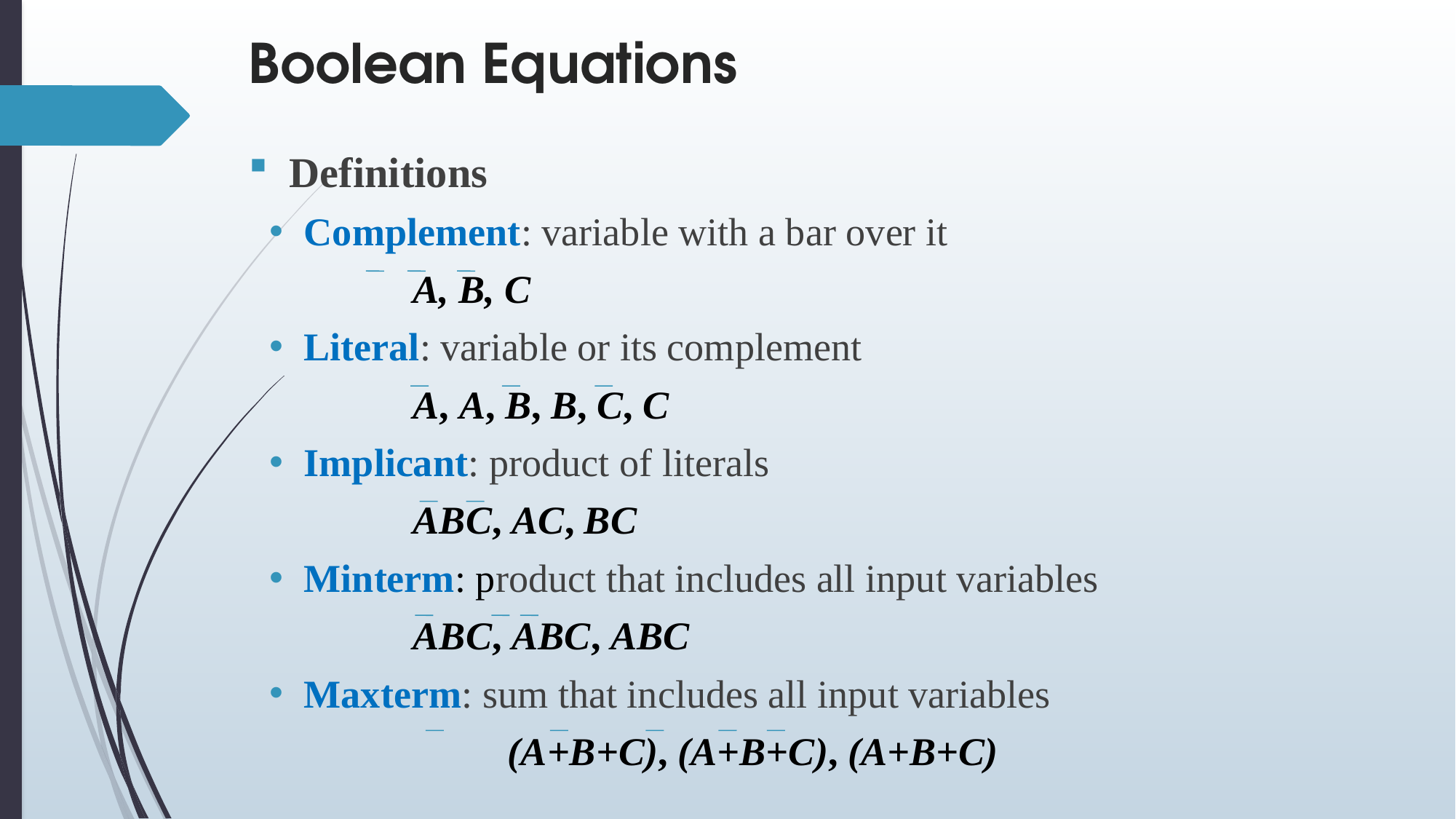

# Boolean Equations
Definitions
Complement: variable with a bar over it
    	A, B, C
Literal: variable or its complement
    	A, A, B, B, C, C
Implicant: product of literals
    	ABC, AC, BC
Minterm: product that includes all input variables
    	ABC, ABC, ABC
Maxterm: sum that includes all input variables
   		 	(A+B+C), (A+B+C), (A+B+C)